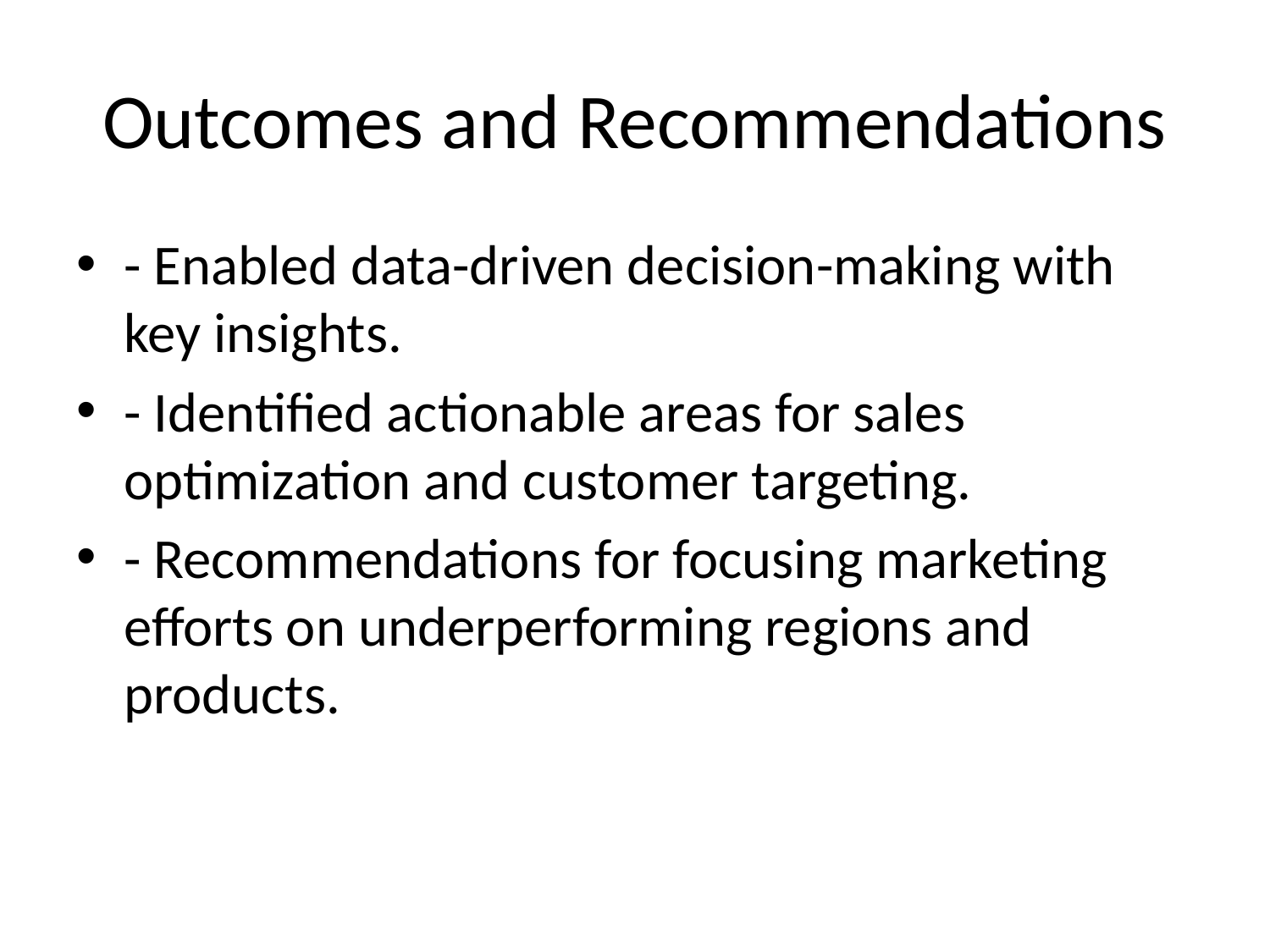

# Outcomes and Recommendations
- Enabled data-driven decision-making with key insights.
- Identified actionable areas for sales optimization and customer targeting.
- Recommendations for focusing marketing efforts on underperforming regions and products.